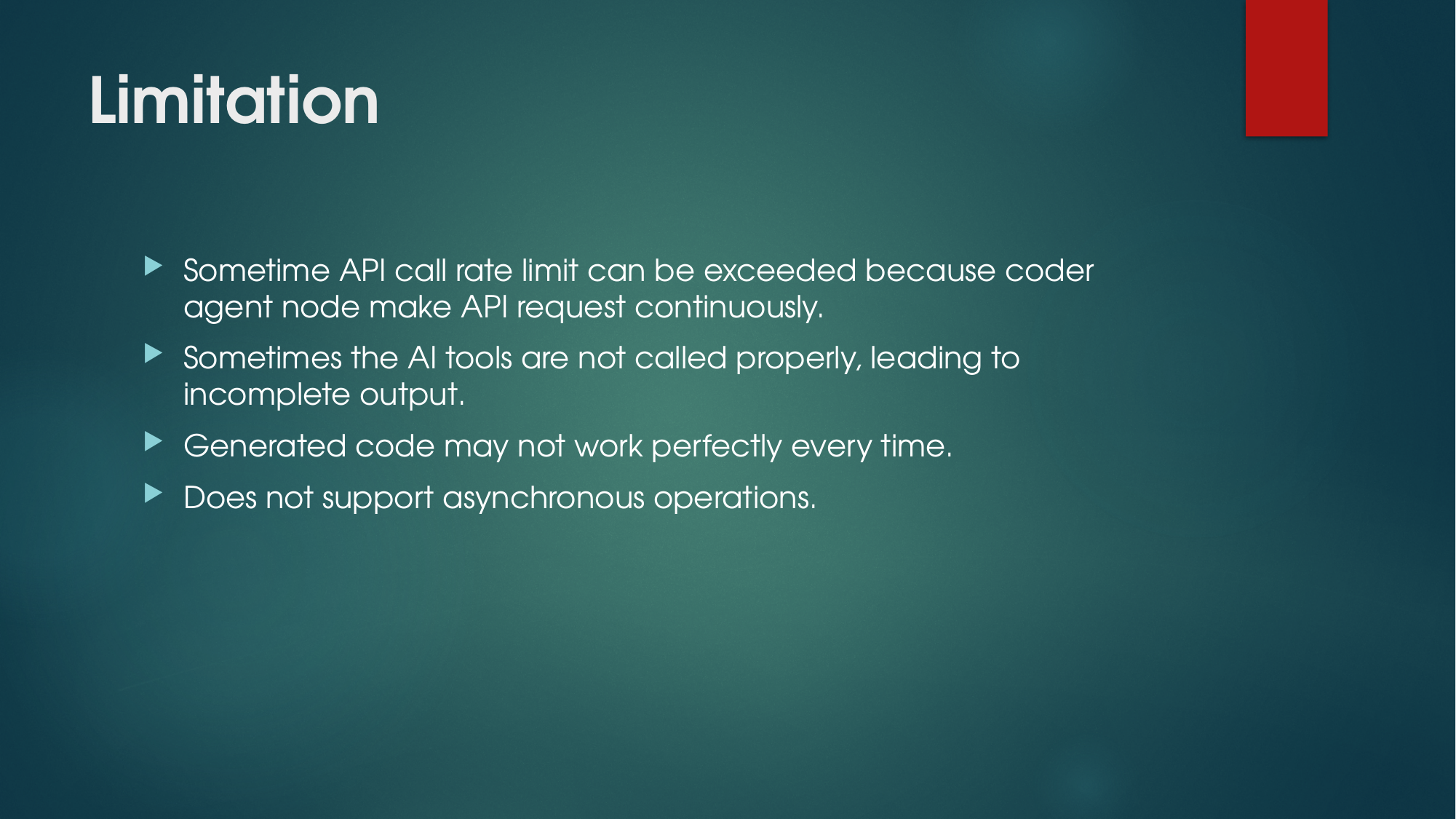

# Limitation
Sometime API call rate limit can be exceeded because coder agent node make API request continuously.
Sometimes the AI tools are not called properly, leading to incomplete output.
Generated code may not work perfectly every time.
Does not support asynchronous operations.